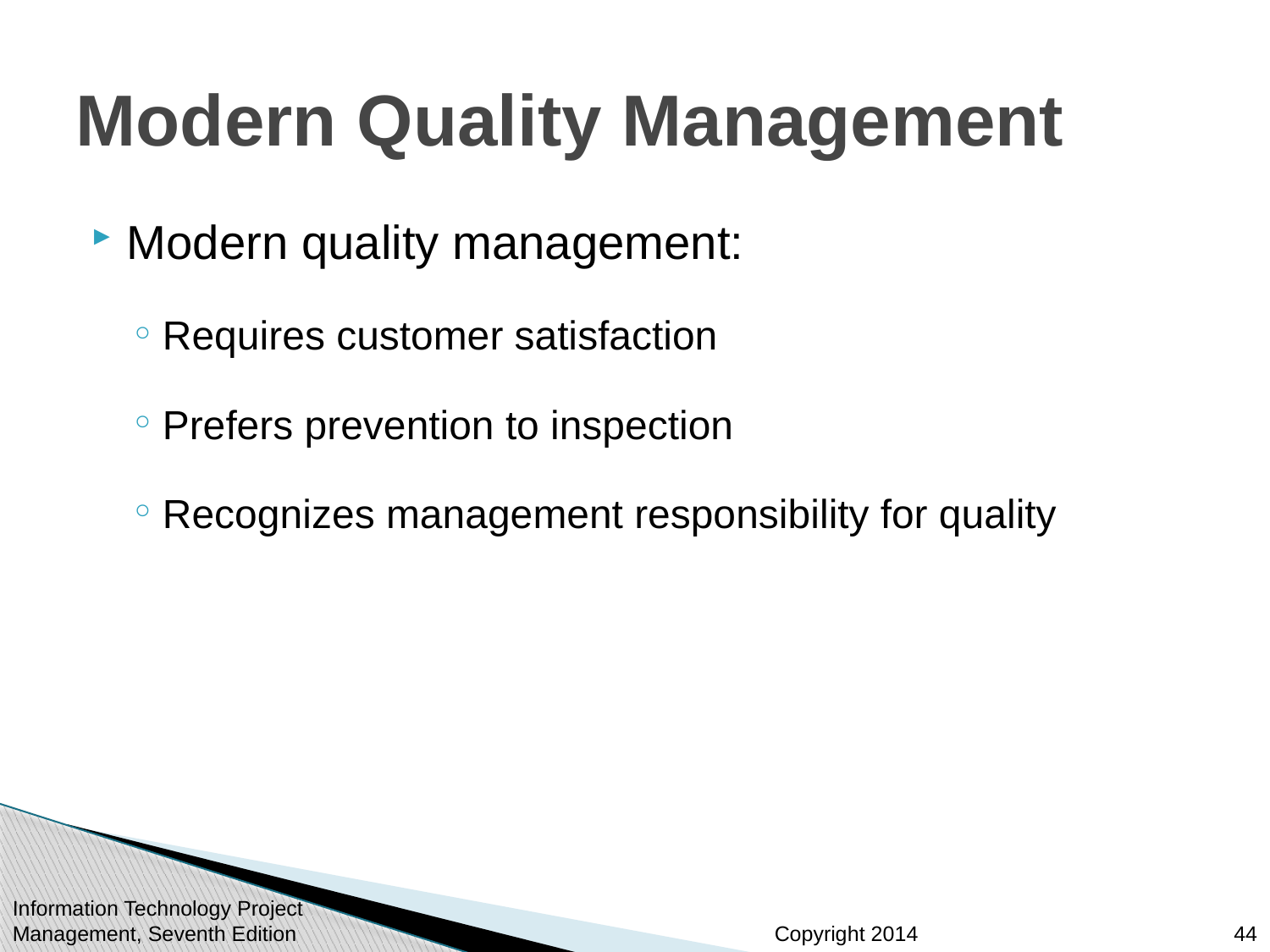

# Modern Quality Management
Modern quality management:
Requires customer satisfaction
Prefers prevention to inspection
Recognizes management responsibility for quality
Information Technology Project Management, Seventh Edition
44